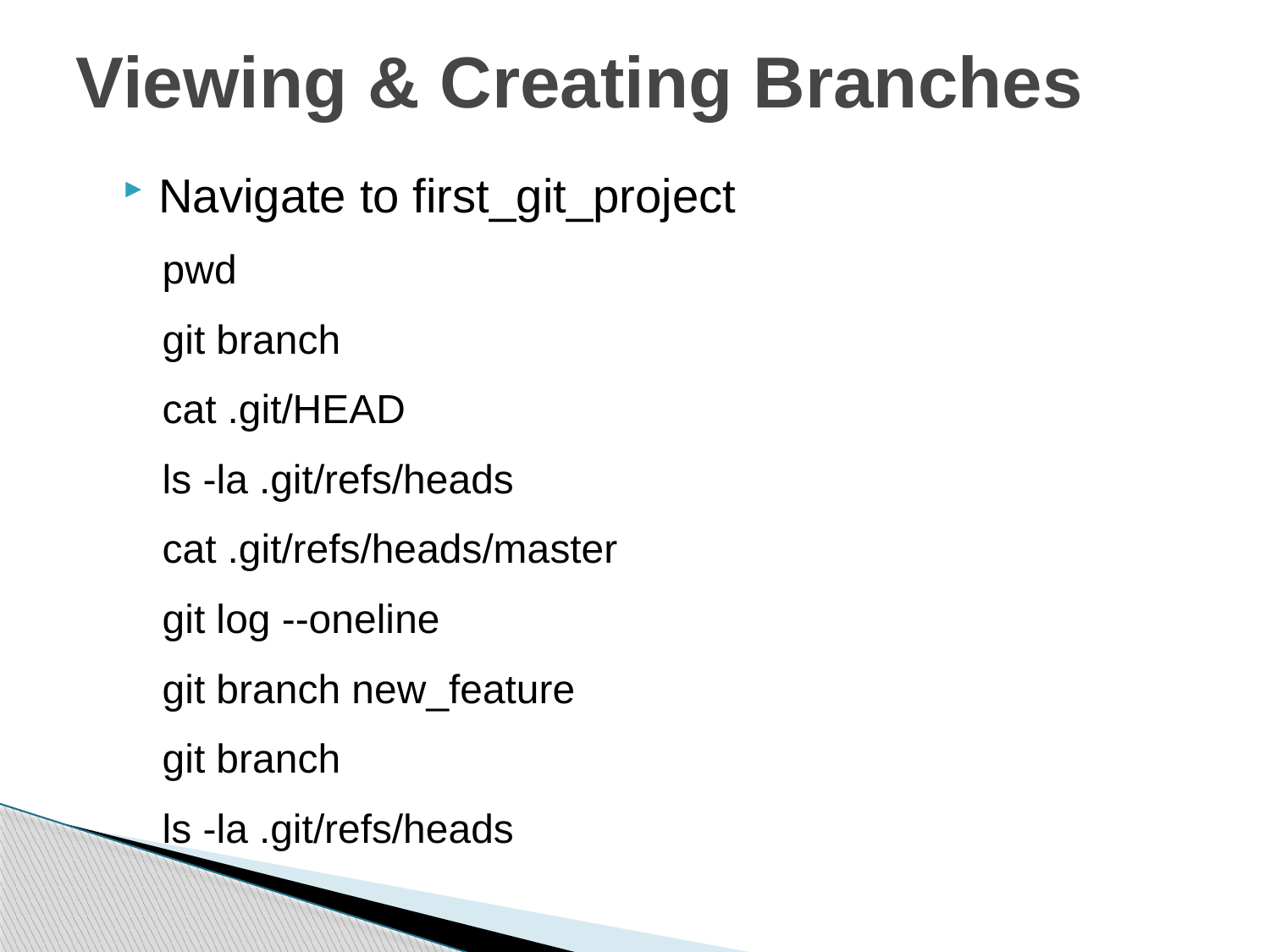

# Viewing & Creating Branches
Navigate to first_git_project
pwd
git branch
cat .git/HEAD
ls -la .git/refs/heads
cat .git/refs/heads/master
git log --oneline
git branch new_feature
git branch
ls -la .git/refs/heads